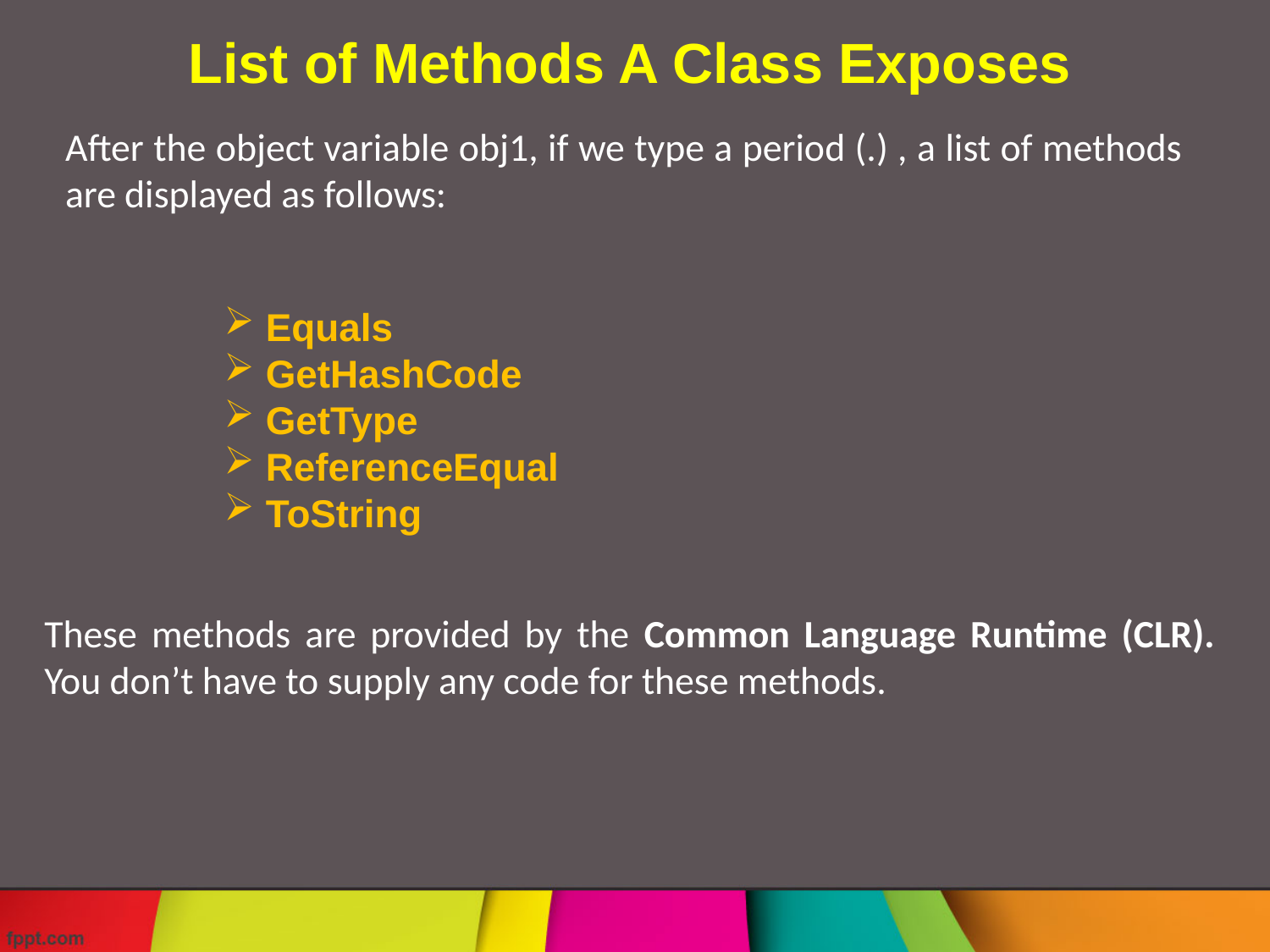

List of Methods A Class Exposes
After the object variable obj1, if we type a period (.) , a list of methods are displayed as follows:
 Equals
 GetHashCode
 GetType
 ReferenceEqual
 ToString
These methods are provided by the Common Language Runtime (CLR). You don’t have to supply any code for these methods.